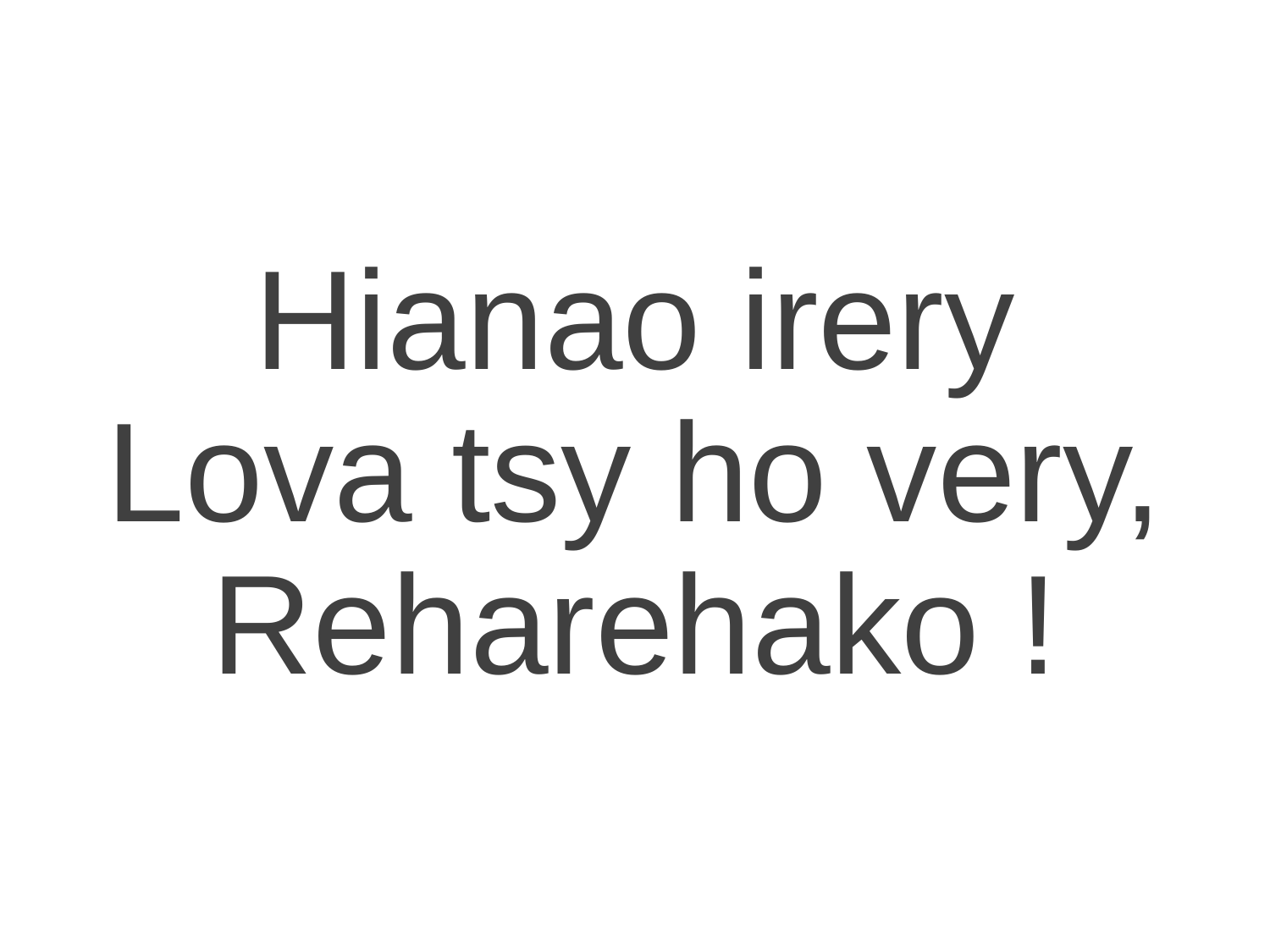

Hianao irery
Lova tsy ho very,
Reharehako !